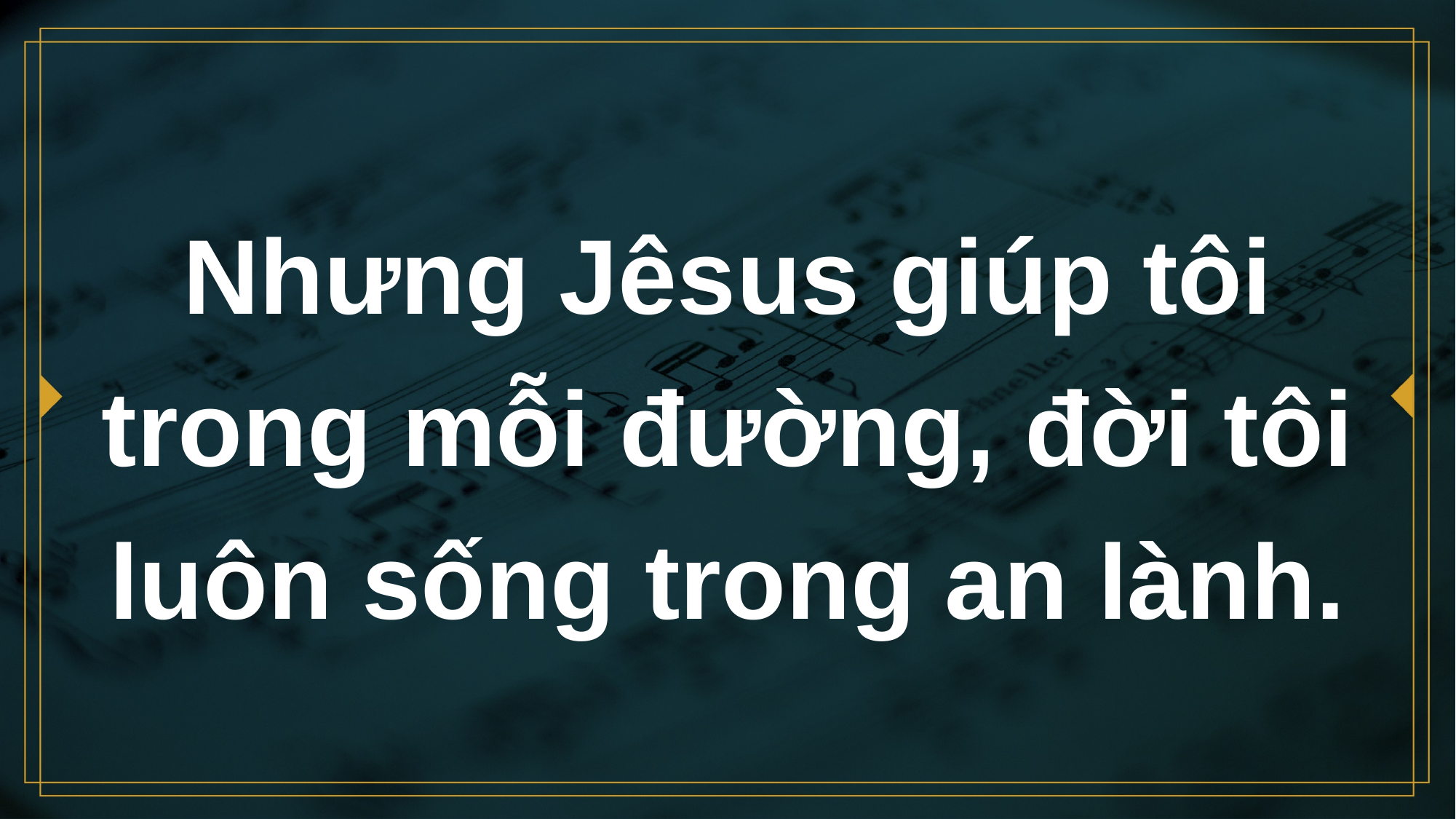

# Nhưng Jêsus giúp tôi trong mỗi đường, đời tôi luôn sống trong an lành.